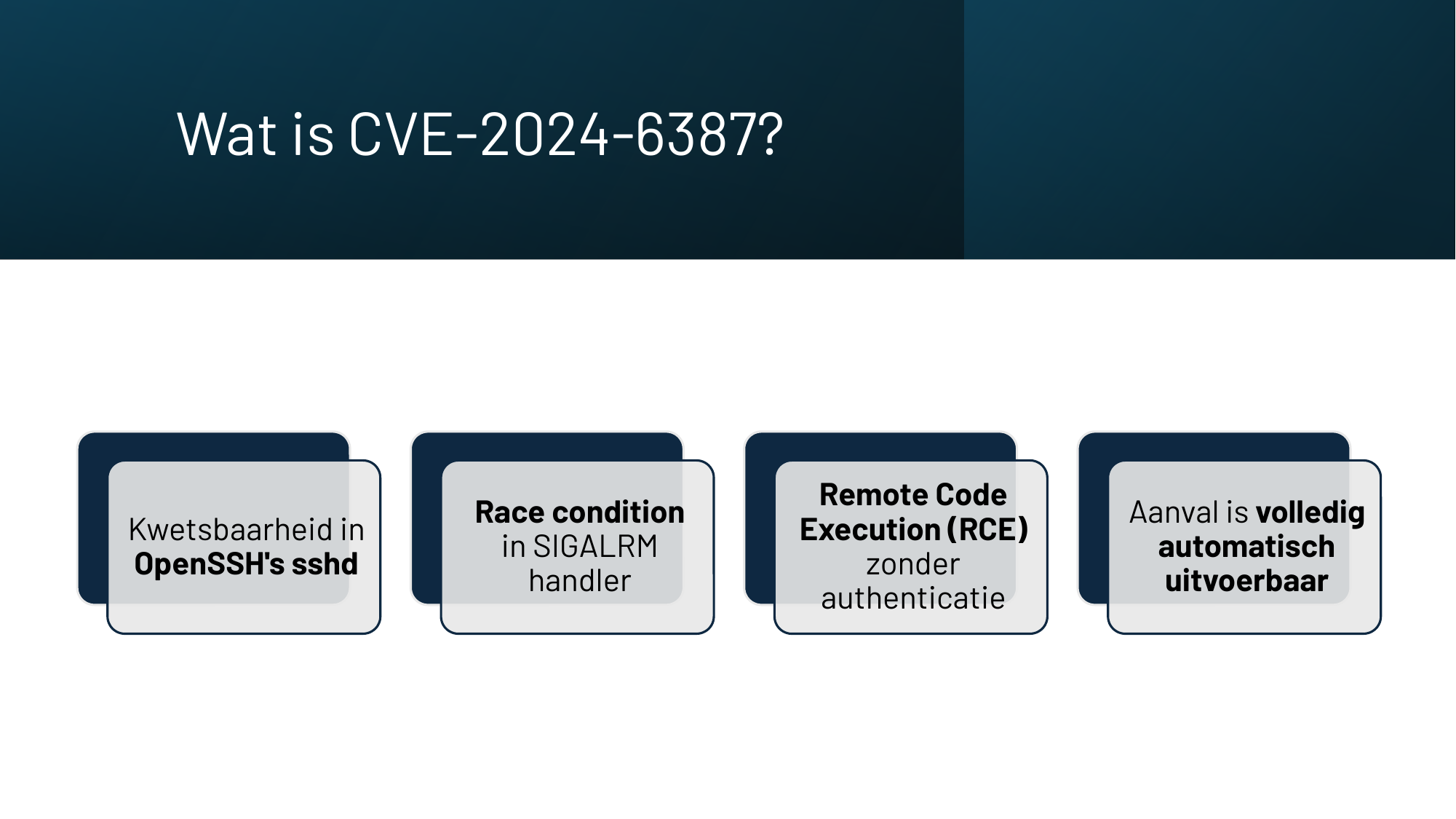

# Wat is CVE-2024-6387?
Kwetsbaarheid in OpenSSH's sshd
Race condition in SIGALRM handler
Remote Code Execution (RCE) zonder authenticatie
Aanval is volledig automatisch uitvoerbaar